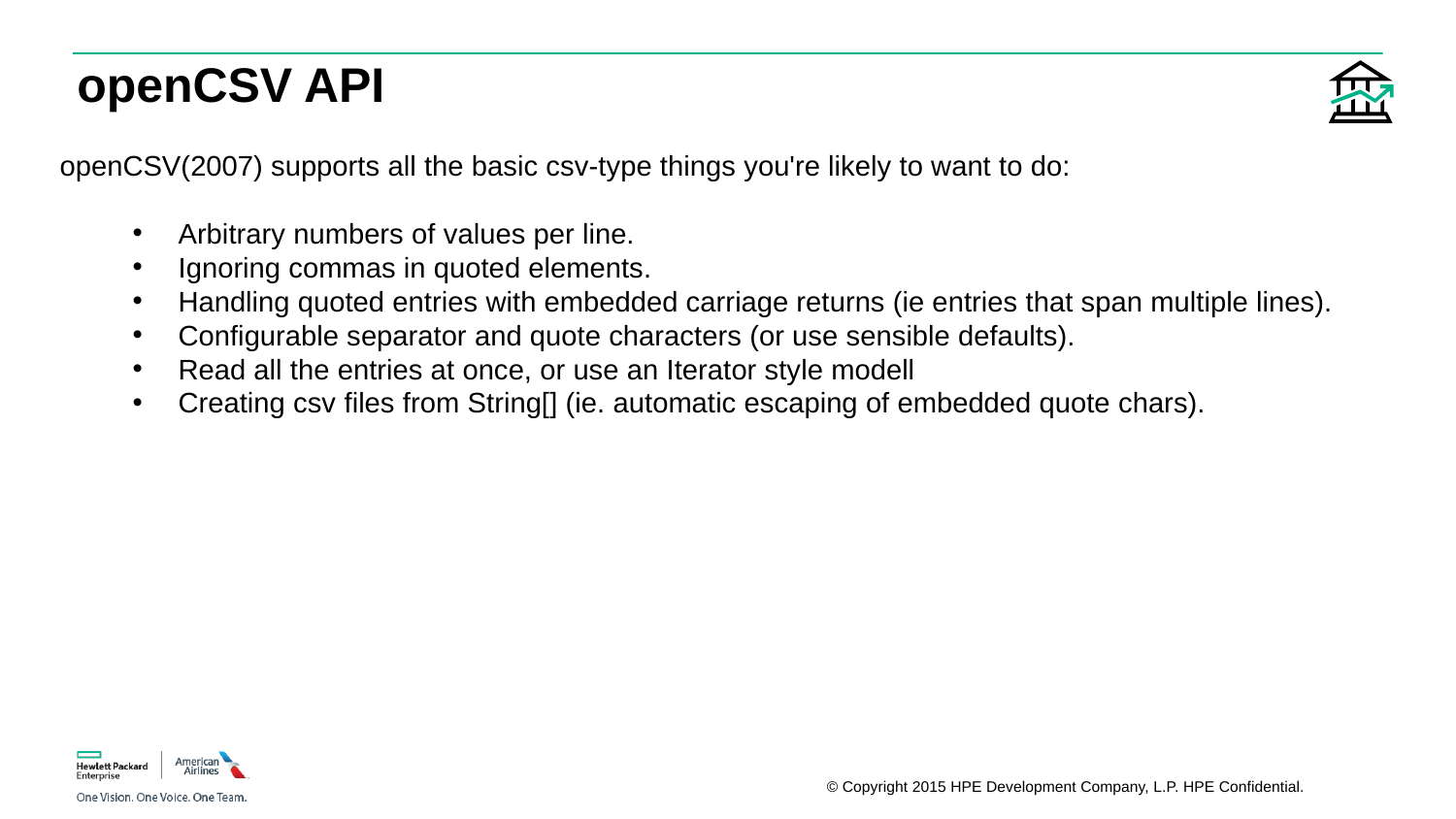

# openCSV API
openCSV(2007) supports all the basic csv-type things you're likely to want to do:

Arbitrary numbers of values per line.
Ignoring commas in quoted elements.
Handling quoted entries with embedded carriage returns (ie entries that span multiple lines).
Configurable separator and quote characters (or use sensible defaults).
Read all the entries at once, or use an Iterator style modell
Creating csv files from String[] (ie. automatic escaping of embedded quote chars).